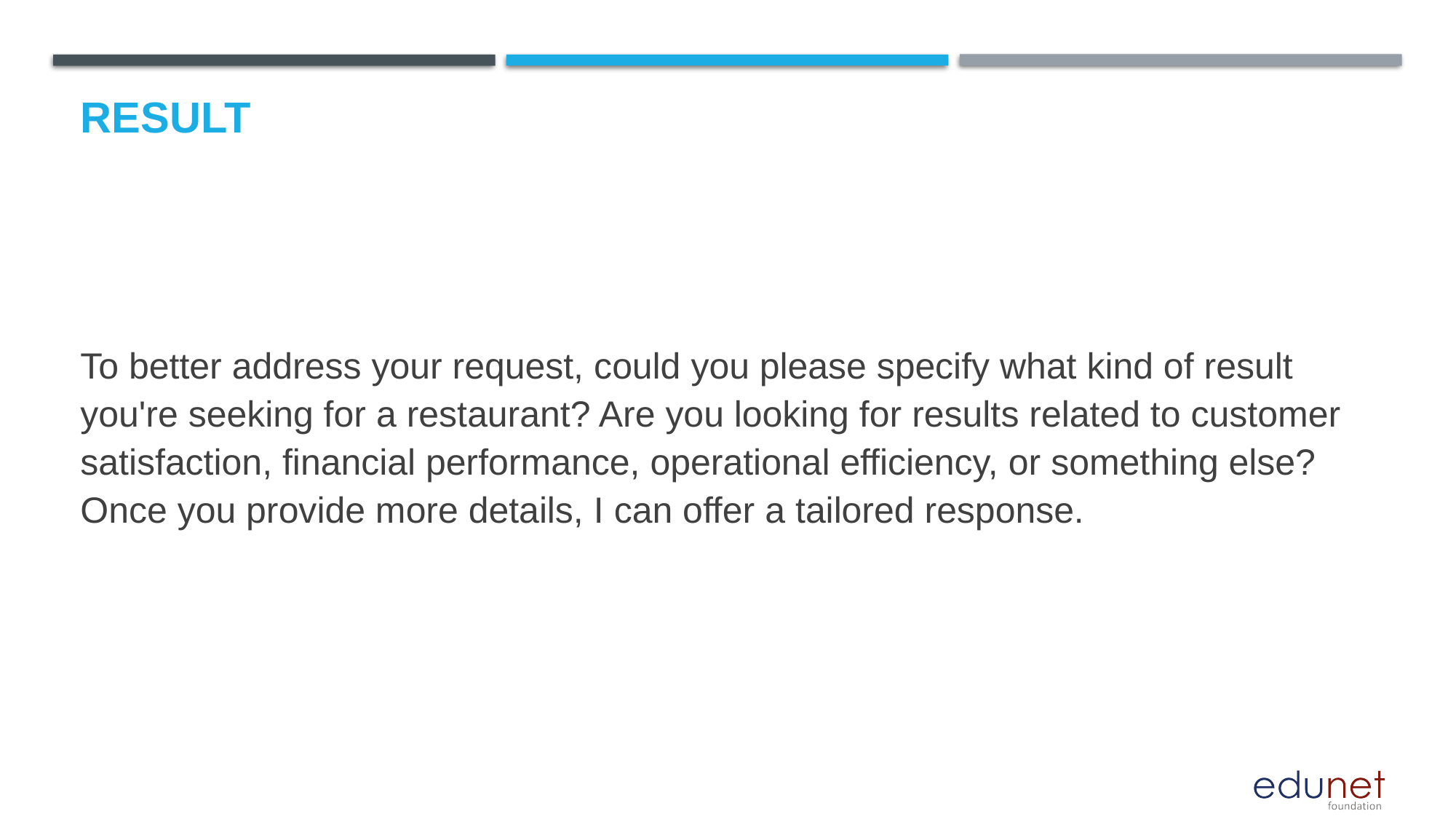

# Result
To better address your request, could you please specify what kind of result you're seeking for a restaurant? Are you looking for results related to customer satisfaction, financial performance, operational efficiency, or something else? Once you provide more details, I can offer a tailored response.